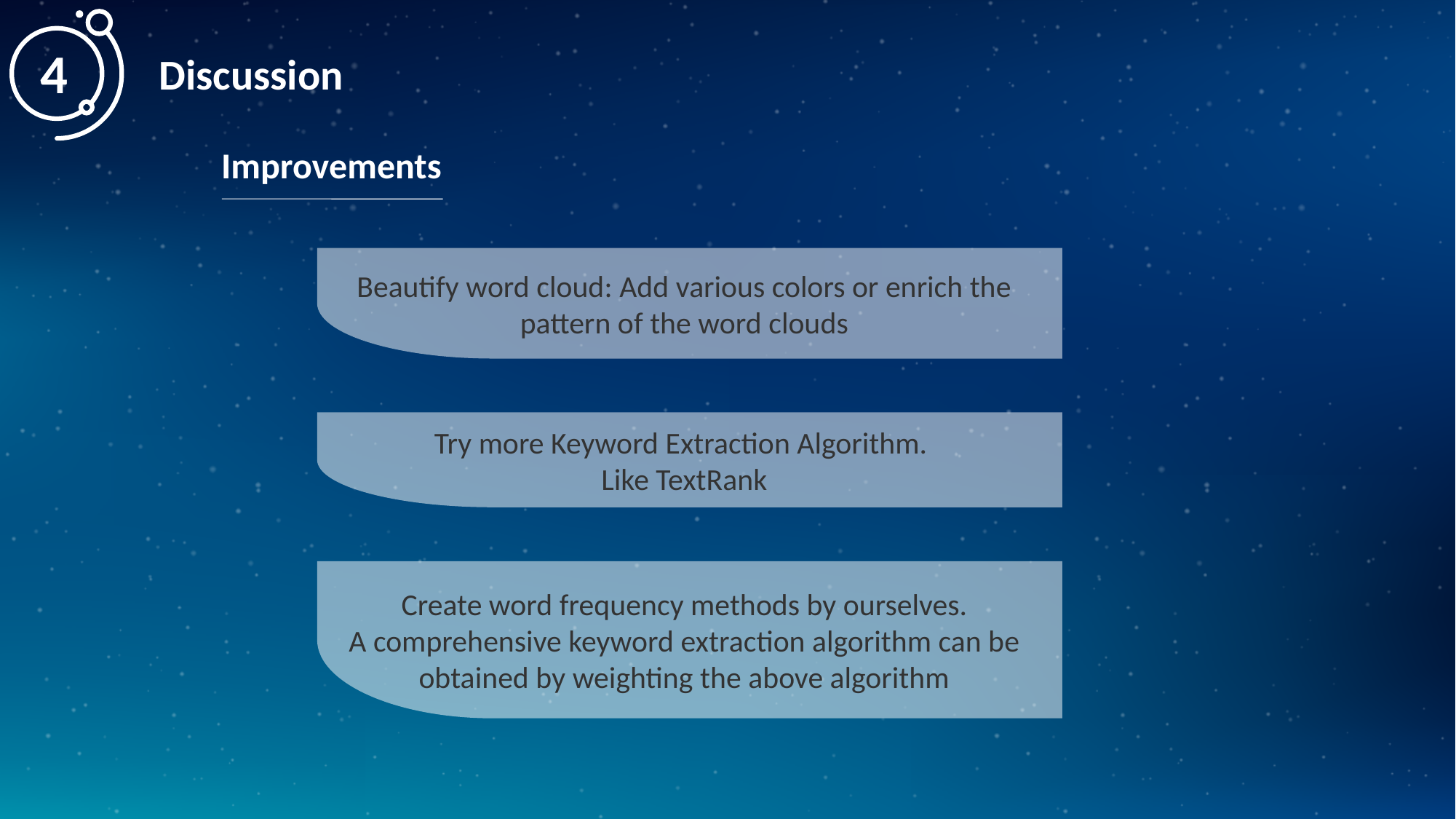

4

Discussion
 Improvements

Beautify word cloud: Add various colors or enrich the pattern of the word clouds
Try more Keyword Extraction Algorithm.
Like TextRank
Create word frequency methods by ourselves.
A comprehensive keyword extraction algorithm can be obtained by weighting the above algorithm